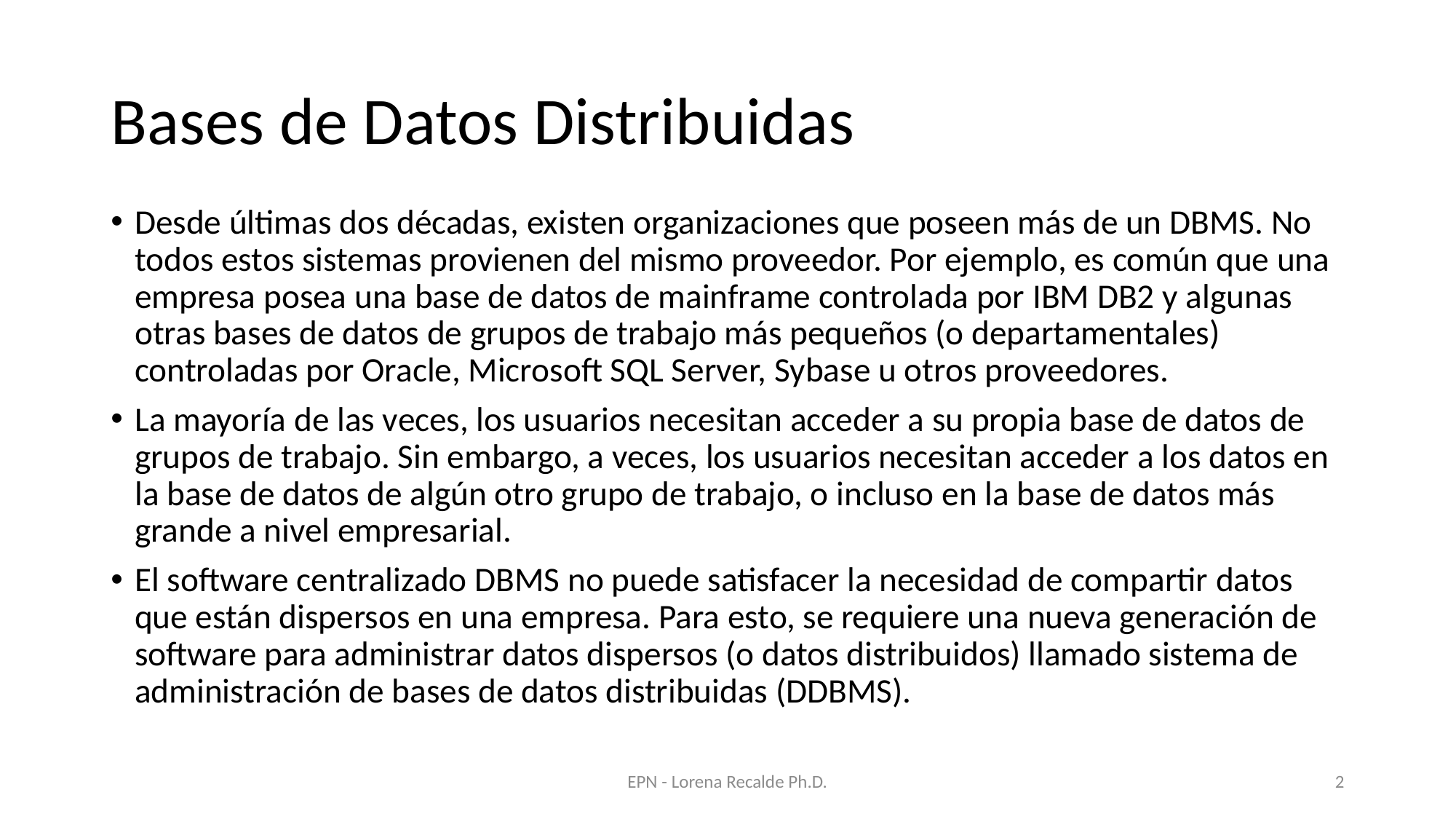

# Bases de Datos Distribuidas
Desde últimas dos décadas, existen organizaciones que poseen más de un DBMS. No todos estos sistemas provienen del mismo proveedor. Por ejemplo, es común que una empresa posea una base de datos de mainframe controlada por IBM DB2 y algunas otras bases de datos de grupos de trabajo más pequeños (o departamentales) controladas por Oracle, Microsoft SQL Server, Sybase u otros proveedores.
La mayoría de las veces, los usuarios necesitan acceder a su propia base de datos de grupos de trabajo. Sin embargo, a veces, los usuarios necesitan acceder a los datos en la base de datos de algún otro grupo de trabajo, o incluso en la base de datos más grande a nivel empresarial.
El software centralizado DBMS no puede satisfacer la necesidad de compartir datos que están dispersos en una empresa. Para esto, se requiere una nueva generación de software para administrar datos dispersos (o datos distribuidos) llamado sistema de administración de bases de datos distribuidas (DDBMS).
EPN - Lorena Recalde Ph.D.
2